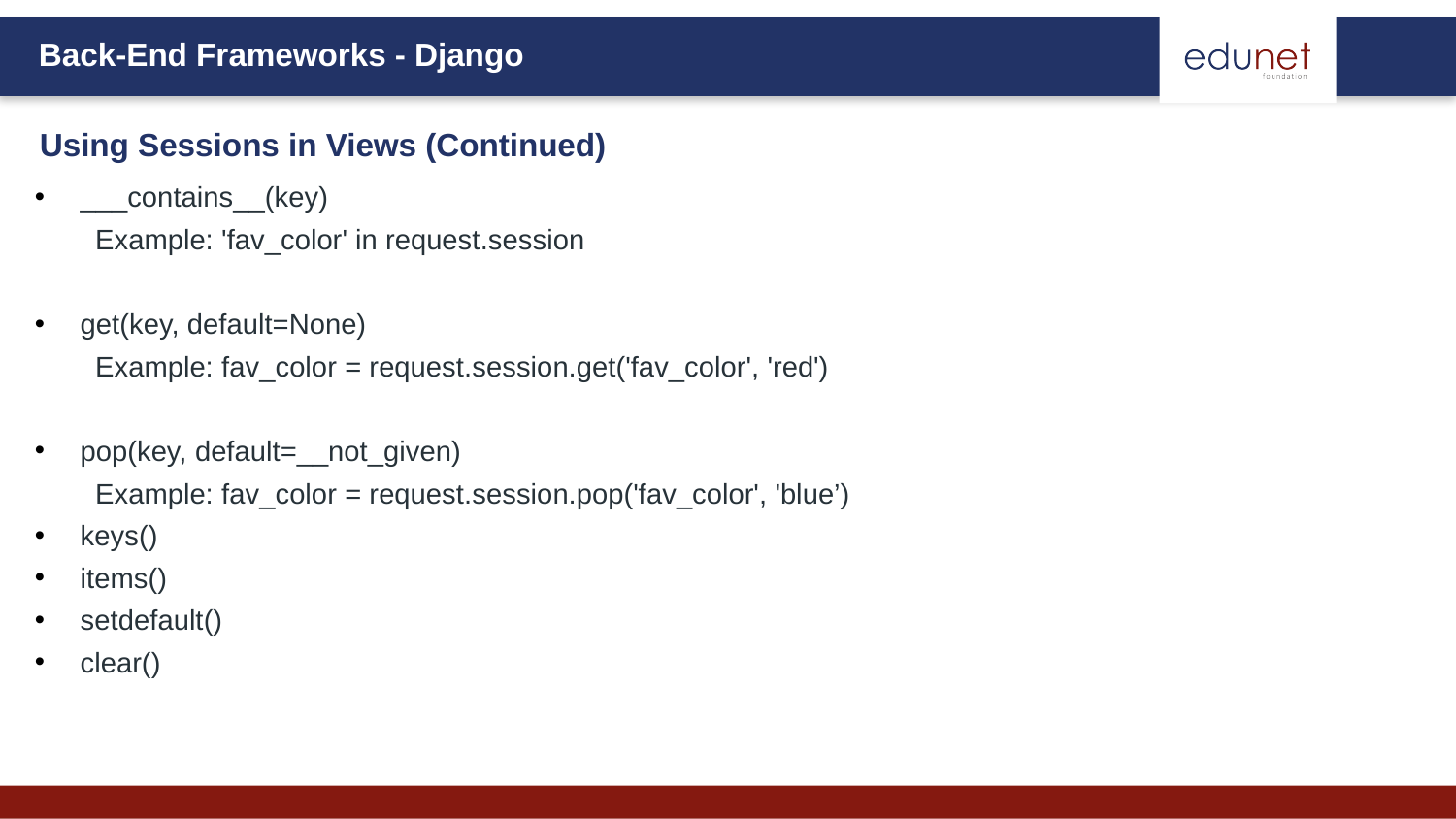

# Using Sessions in Views (Continued)
___contains__(key)
	Example: 'fav_color' in request.session

get(key, default=None)
	Example: fav_color = request.session.get('fav_color', 'red')

pop(key, default=__not_given)
	Example: fav_color = request.session.pop('fav_color', 'blue’)
keys()
items()
setdefault()
clear()